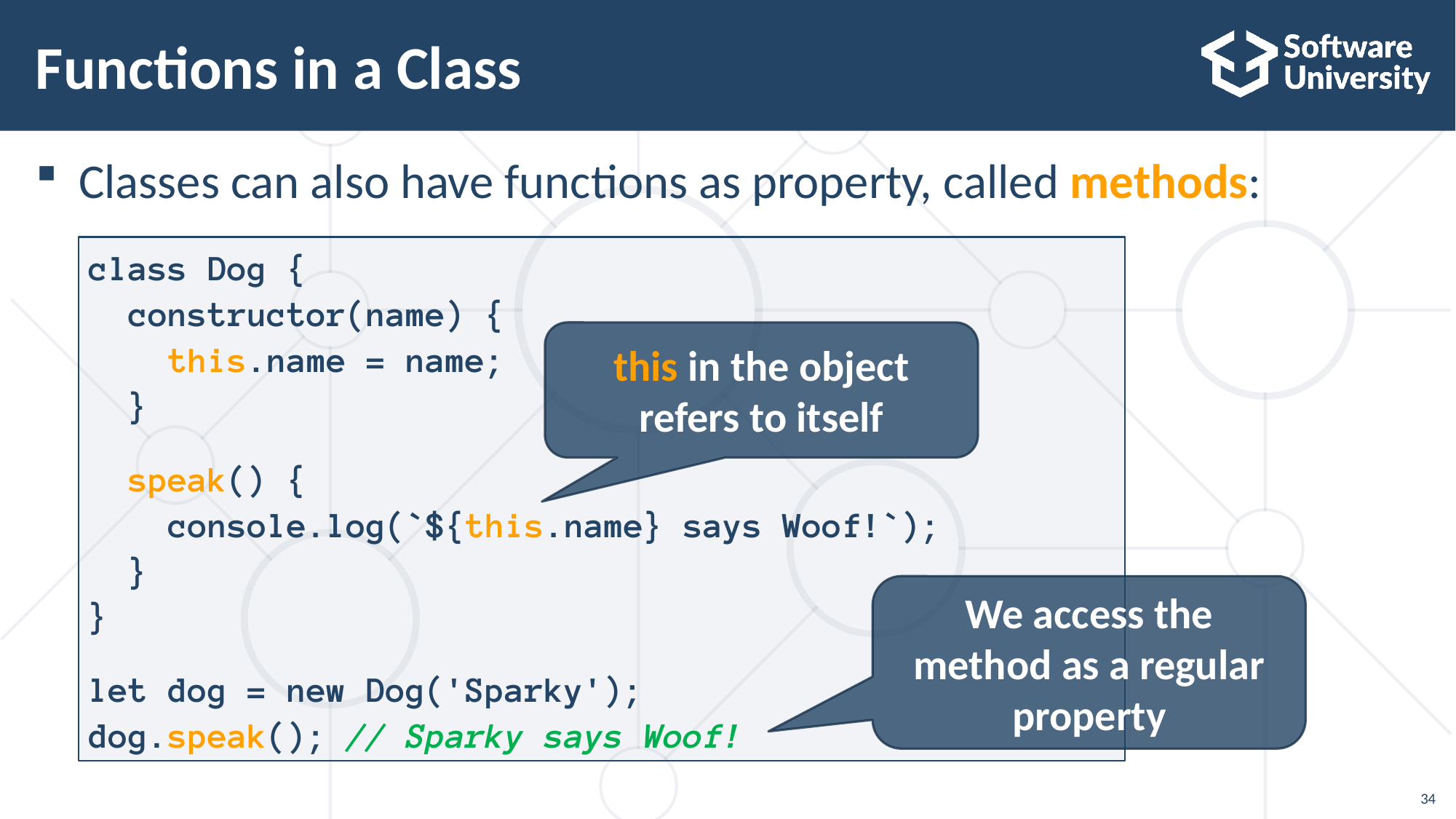

# Functions in a Class
Classes can also have functions as property, called methods:
class Dog {
  constructor(name) {
    this.name = name;
  }
  speak() {
    console.log(`${this.name} says Woof!`);
  }
}
let dog = new Dog('Sparky');
dog.speak(); // Sparky says Woof!
this in the object refers to itself
We access the method as a regular property
34